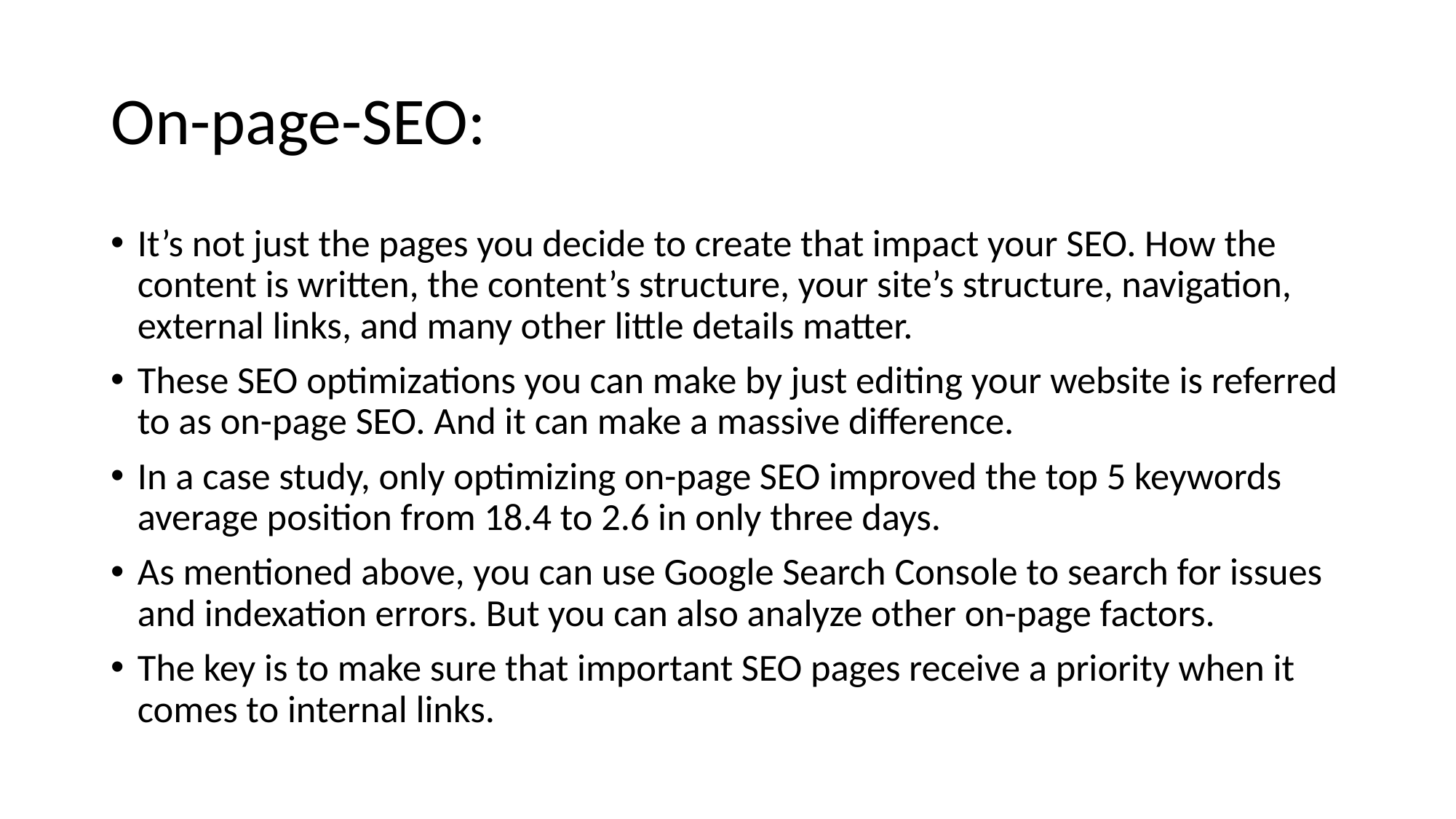

# On-page-SEO:
It’s not just the pages you decide to create that impact your SEO. How the content is written, the content’s structure, your site’s structure, navigation, external links, and many other little details matter.
These SEO optimizations you can make by just editing your website is referred to as on-page SEO. And it can make a massive difference.
In a case study, only optimizing on-page SEO improved the top 5 keywords average position from 18.4 to 2.6 in only three days.
As mentioned above, you can use Google Search Console to search for issues and indexation errors. But you can also analyze other on-page factors.
The key is to make sure that important SEO pages receive a priority when it comes to internal links.